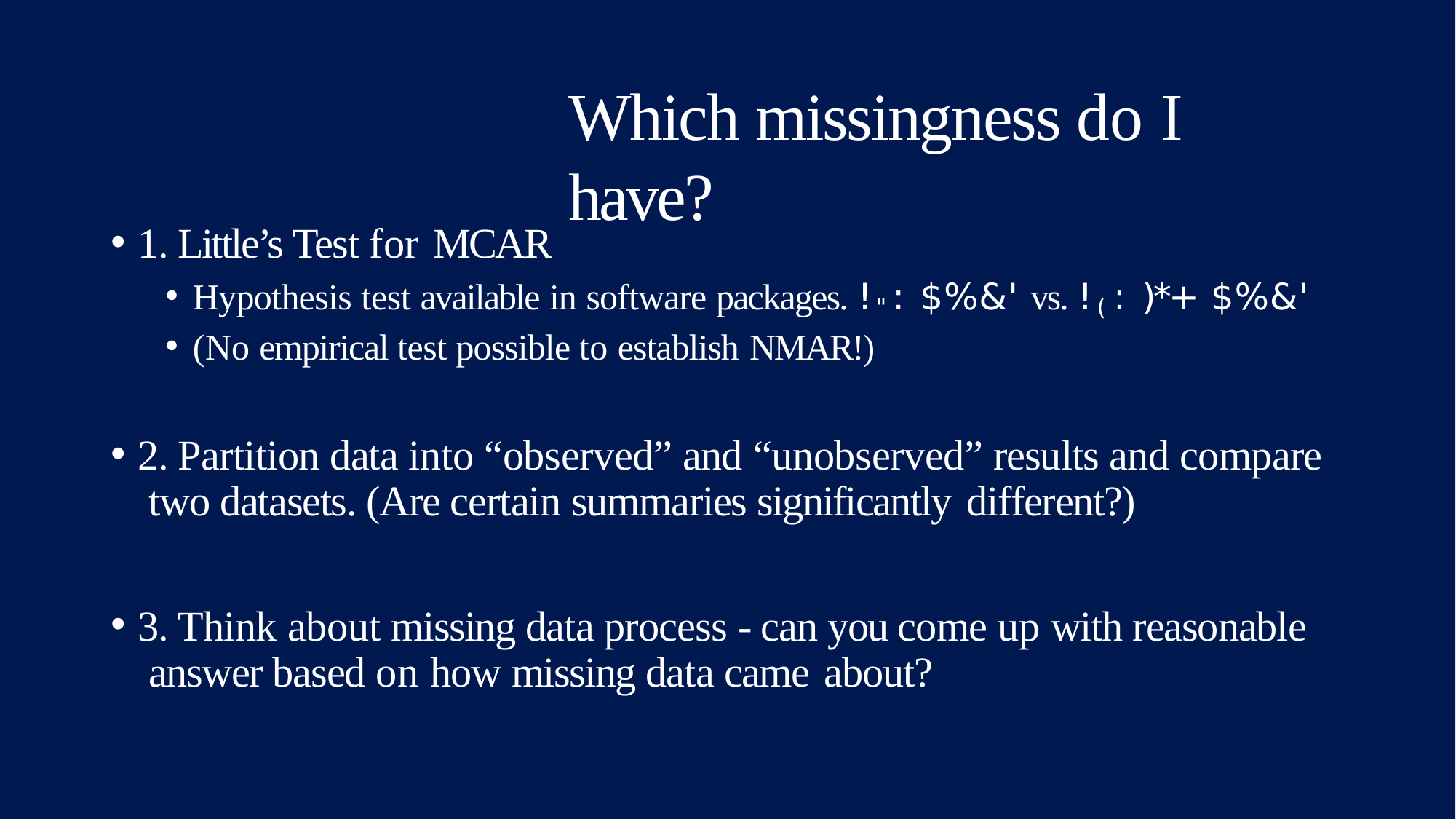

# Which missingness do I have?
1. Little’s Test for MCAR
Hypothesis test available in software packages. !": $%&' vs. !(: )*+ $%&'
(No empirical test possible to establish NMAR!)

2. Partition data into “observed” and “unobserved” results and compare  two datasets. (Are certain summaries significantly different?)

3. Think about missing data process - can you come up with reasonable  answer based on how missing data came about?